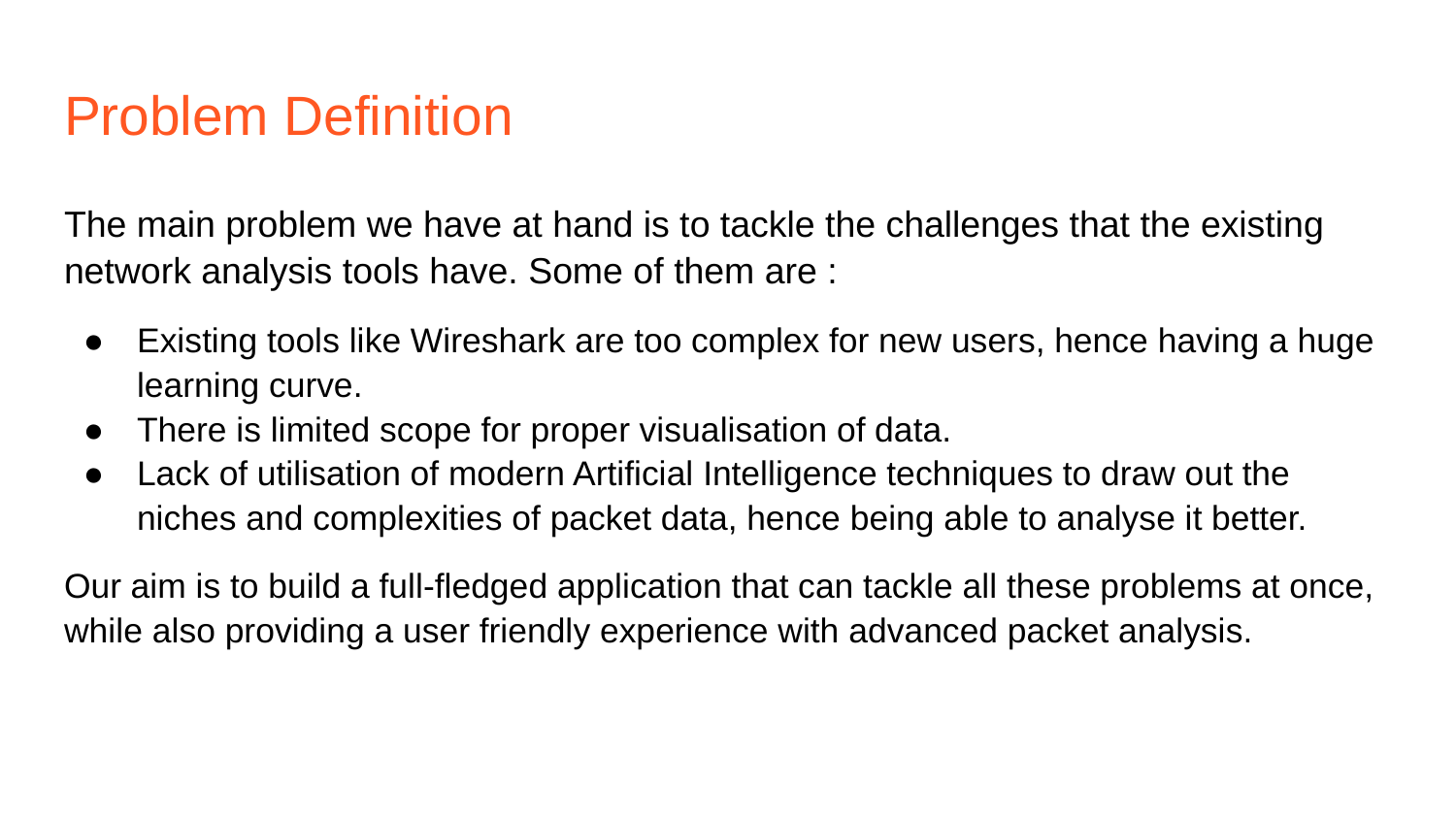

# Problem Definition
The main problem we have at hand is to tackle the challenges that the existing network analysis tools have. Some of them are :
Existing tools like Wireshark are too complex for new users, hence having a huge learning curve.
There is limited scope for proper visualisation of data.
Lack of utilisation of modern Artificial Intelligence techniques to draw out the niches and complexities of packet data, hence being able to analyse it better.
Our aim is to build a full-fledged application that can tackle all these problems at once, while also providing a user friendly experience with advanced packet analysis.